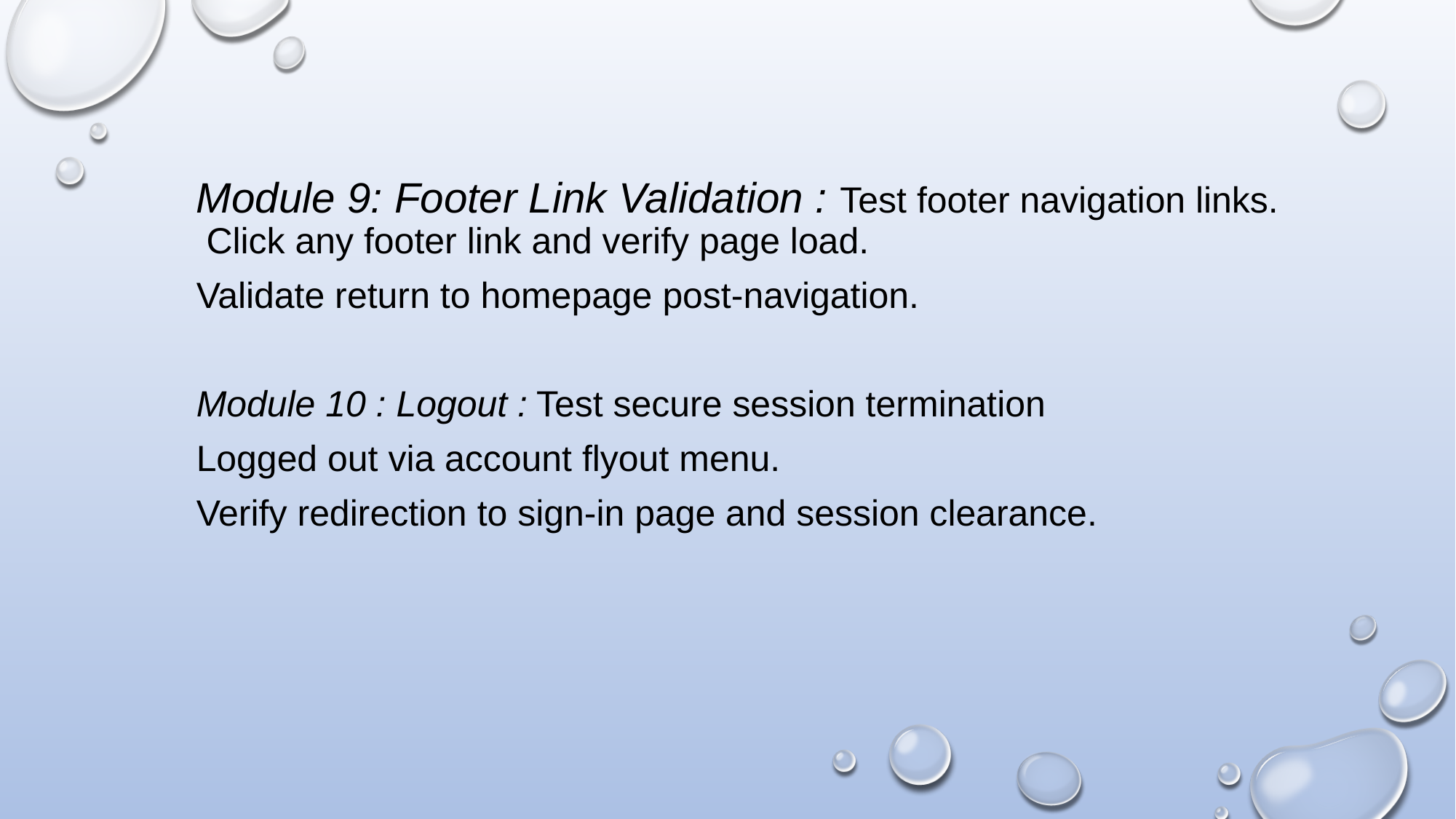

Module 9: Footer Link Validation : Test footer navigation links.
 Click any footer link and verify page load.
Validate return to homepage post-navigation.

Module 10 : Logout : Test secure session termination
Logged out via account flyout menu.
Verify redirection to sign-in page and session clearance.